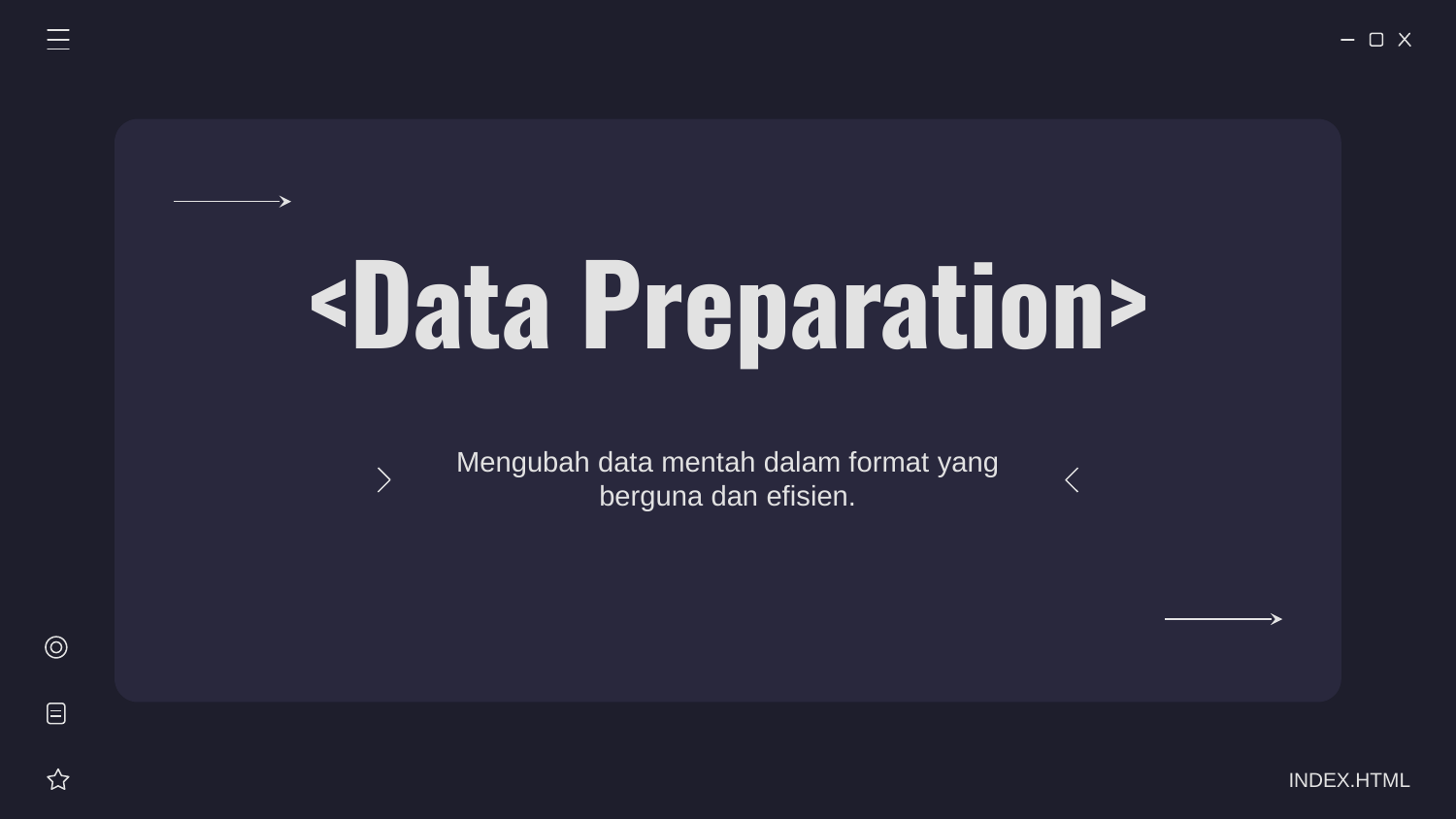

# <Data Preparation>
Mengubah data mentah dalam format yang berguna dan efisien.

INDEX.HTML